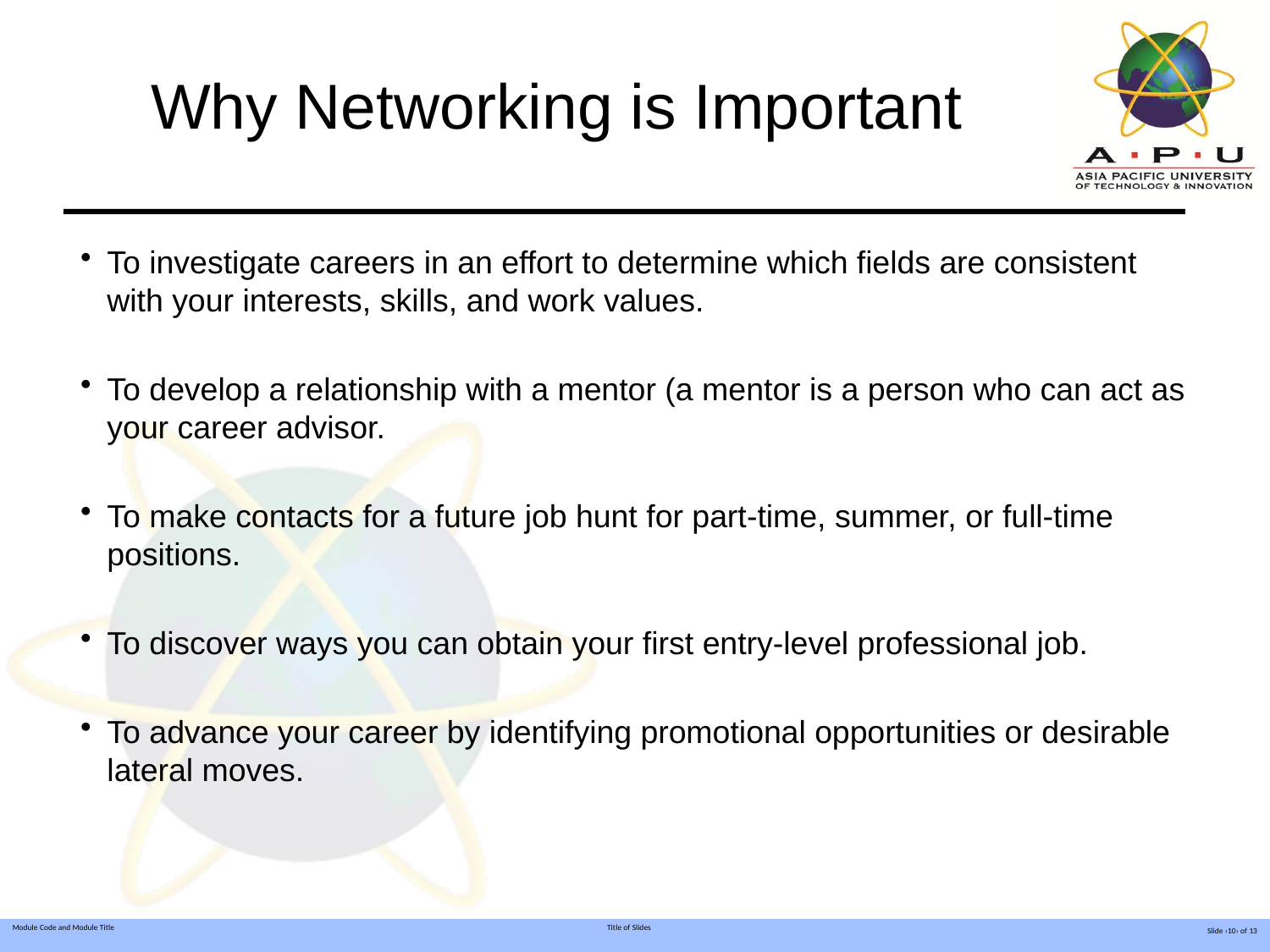

# Why Networking is Important

To investigate careers in an effort to determine which fields are consistent with your interests, skills, and work values.

To develop a relationship with a mentor (a mentor is a person who can act as your career advisor.

To make contacts for a future job hunt for part-time, summer, or full-time positions.

To discover ways you can obtain your first entry-level professional job.

To advance your career by identifying promotional opportunities or desirable lateral moves.
Slide ‹10› of 13